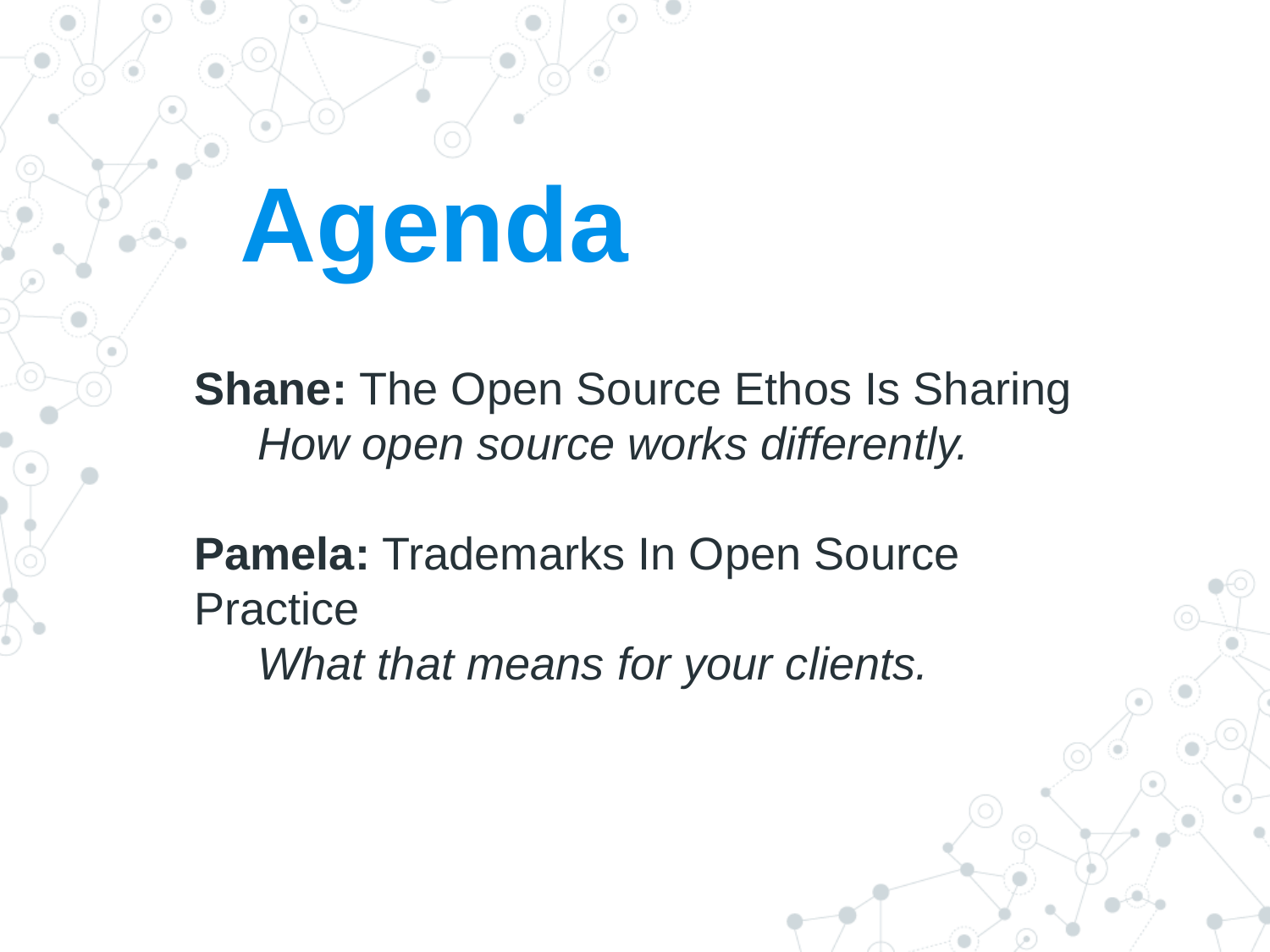

Agenda
Shane: The Open Source Ethos Is Sharing
How open source works differently.

Pamela: Trademarks In Open Source Practice
What that means for your clients.